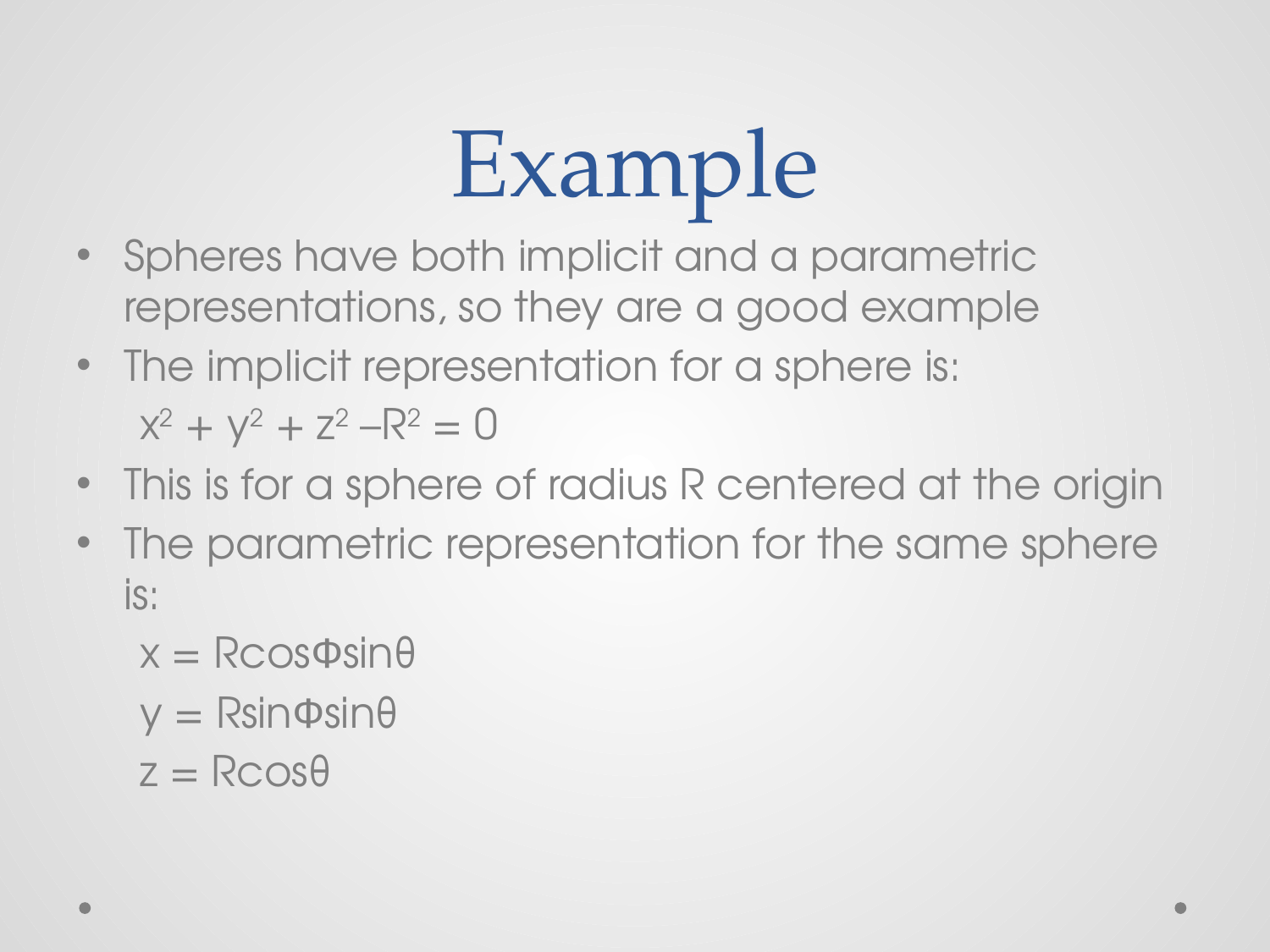

# Example
Spheres have both implicit and a parametric representations, so they are a good example
The implicit representation for a sphere is:
x2 + y2 + z2 –R2 = 0
This is for a sphere of radius R centered at the origin
The parametric representation for the same sphere is:
x = RcosФsinθ
y = RsinФsinθ
z = Rcosθ